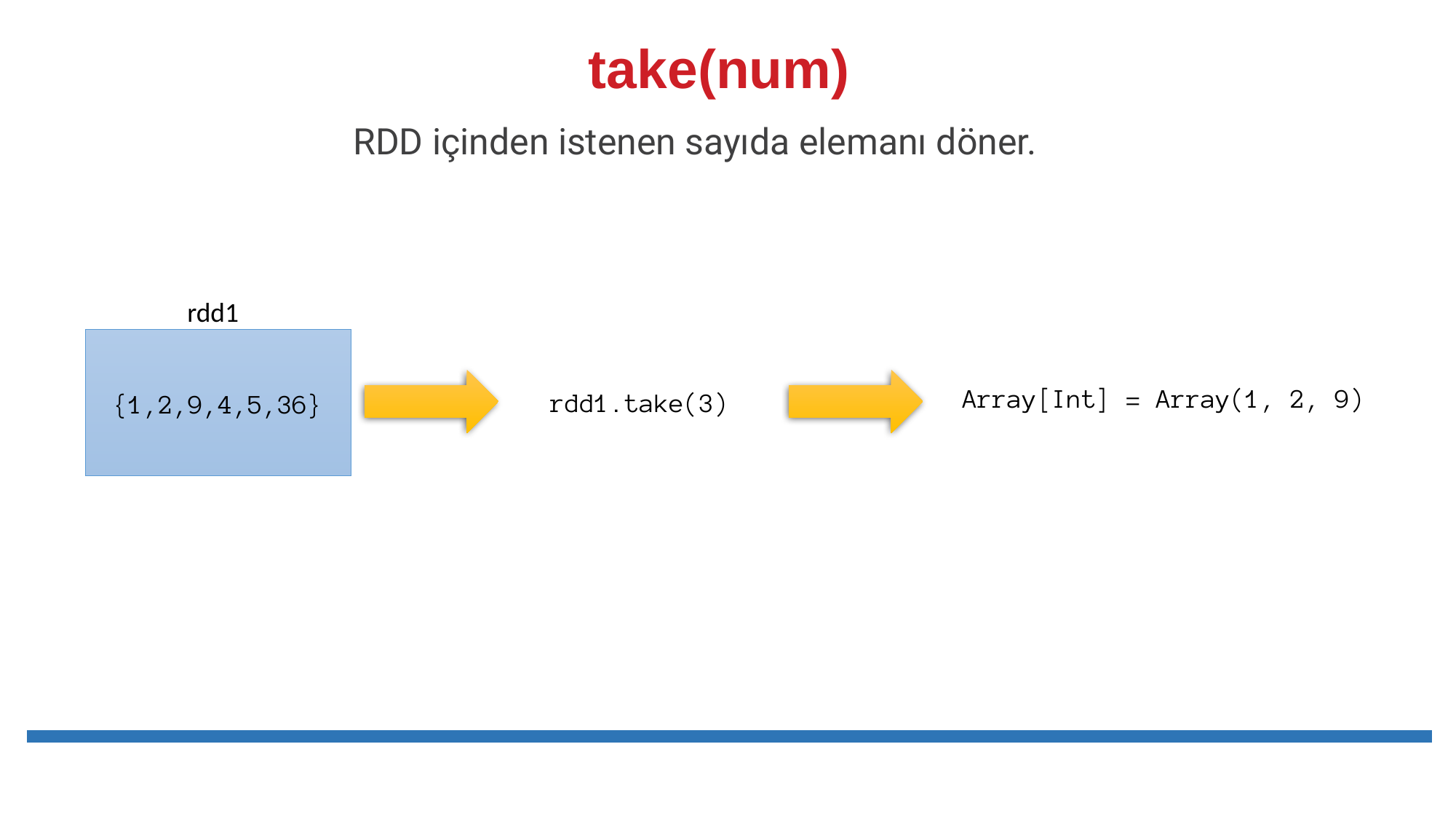

# take(num)
RDD içinden istenen sayıda elemanı döner.
rdd1
{1,2,9,4,5,36}

 Array[Int] = Array(1, 2, 9)
rdd1.take(3)